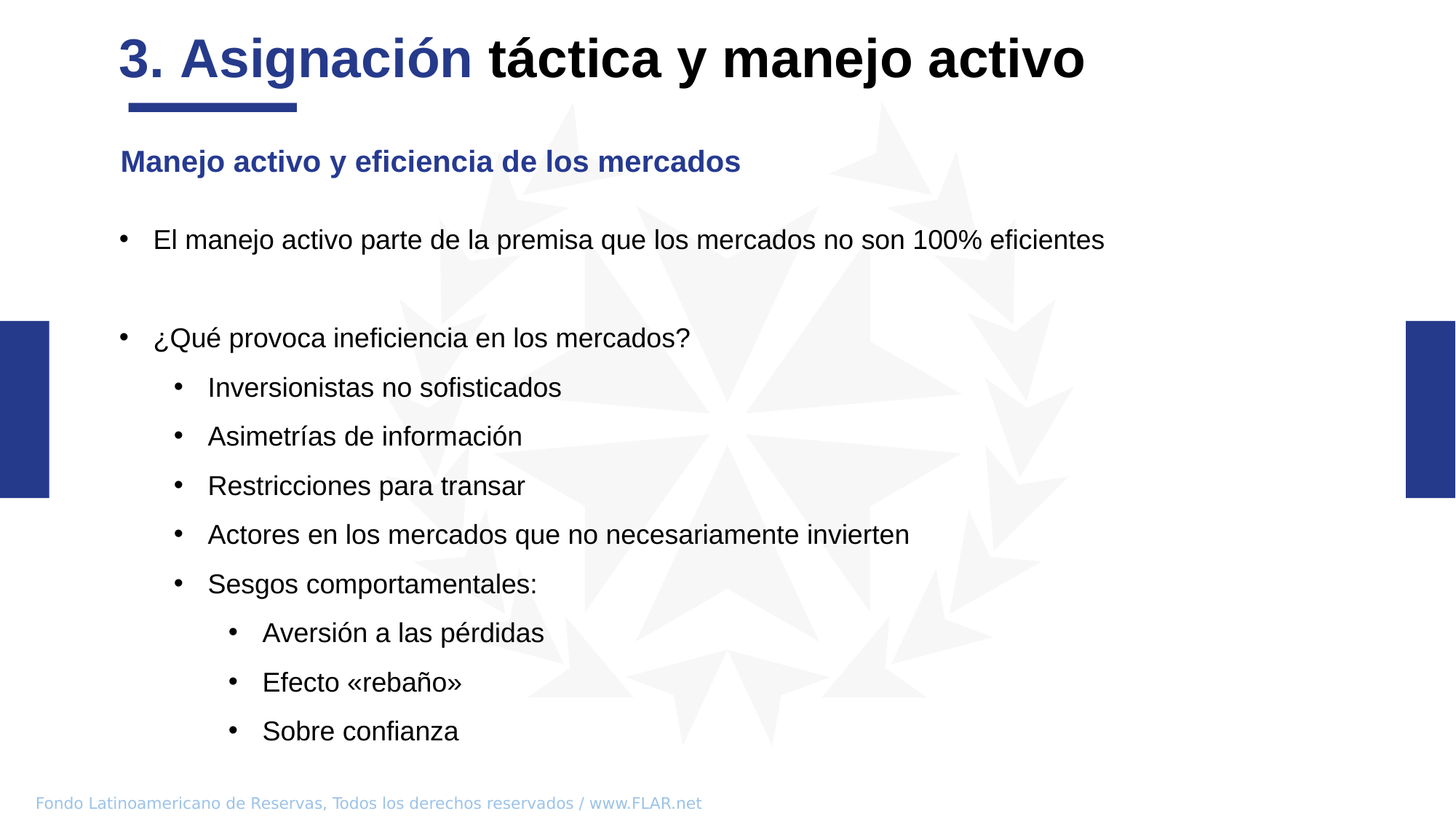

3. Asignación táctica y manejo activo

Manejo activo y eficiencia de los mercados
El manejo activo parte de la premisa que los mercados no son 100% eficientes

¿Qué provoca ineficiencia en los mercados?
Inversionistas no sofisticados
Asimetrías de información
Restricciones para transar
Actores en los mercados que no necesariamente invierten
Sesgos comportamentales:
Aversión a las pérdidas
Efecto «rebaño»
Sobre confianza

03